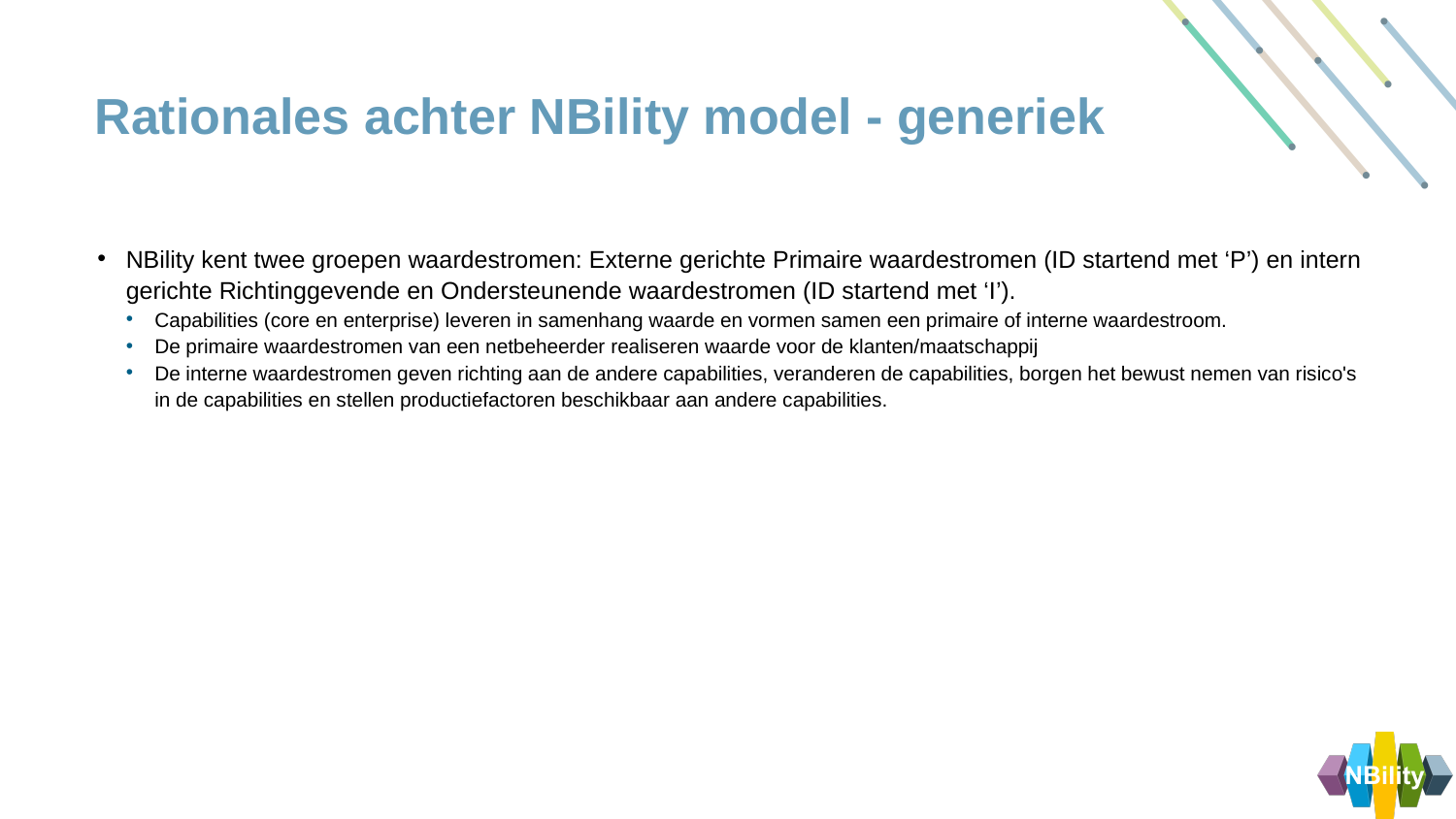

# Rationales achter NBility model - generiek
NBility kent twee groepen waardestromen: Externe gerichte Primaire waardestromen (ID startend met ‘P’) en intern gerichte Richtinggevende en Ondersteunende waardestromen (ID startend met ‘I’).
Capabilities (core en enterprise) leveren in samenhang waarde en vormen samen een primaire of interne waardestroom.
De primaire waardestromen van een netbeheerder realiseren waarde voor de klanten/maatschappij
De interne waardestromen geven richting aan de andere capabilities, veranderen de capabilities, borgen het bewust nemen van risico's in de capabilities en stellen productiefactoren beschikbaar aan andere capabilities.